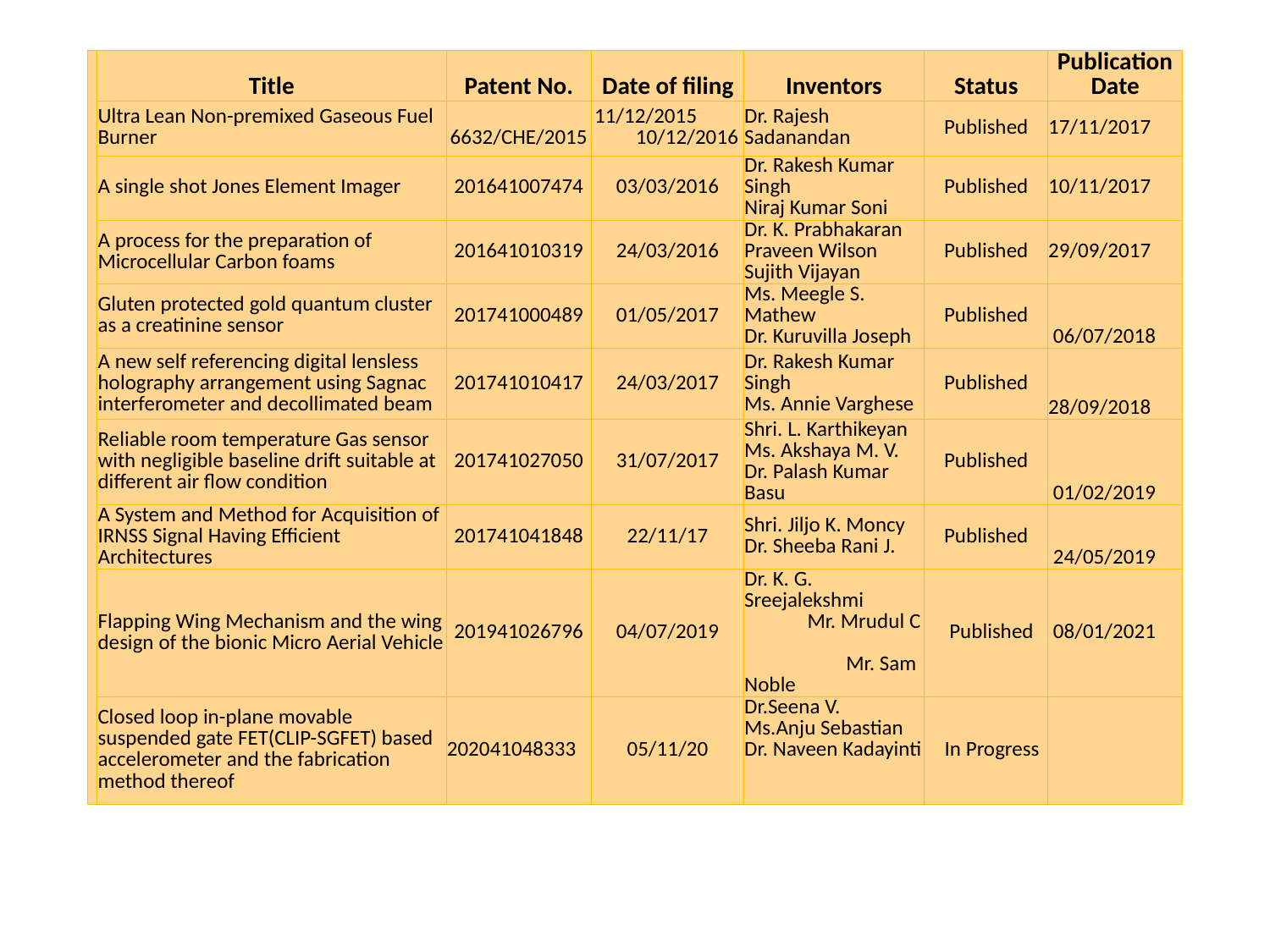

#
|  | Title | Patent No. | Date of filing | Inventors | Status | Publication Date |
| --- | --- | --- | --- | --- | --- | --- |
|  | Ultra Lean Non-premixed Gaseous Fuel Burner | 6632/CHE/2015 | 11/12/2015 10/12/2016 | Dr. Rajesh Sadanandan | Published | 17/11/2017 |
|  | A single shot Jones Element Imager | 201641007474 | 03/03/2016 | Dr. Rakesh Kumar Singh Niraj Kumar Soni | Published | 10/11/2017 |
|  | A process for the preparation of Microcellular Carbon foams | 201641010319 | 24/03/2016 | Dr. K. Prabhakaran Praveen Wilson Sujith Vijayan | Published | 29/09/2017 |
|  | Gluten protected gold quantum cluster as a creatinine sensor | 201741000489 | 01/05/2017 | Ms. Meegle S. Mathew Dr. Kuruvilla Joseph | Published | 06/07/2018 |
|  | A new self referencing digital lensless holography arrangement using Sagnac interferometer and decollimated beam | 201741010417 | 24/03/2017 | Dr. Rakesh Kumar Singh Ms. Annie Varghese | Published | 28/09/2018 |
|  | Reliable room temperature Gas sensor with negligible baseline drift suitable at different air flow condition | 201741027050 | 31/07/2017 | Shri. L. Karthikeyan Ms. Akshaya M. V. Dr. Palash Kumar Basu | Published | 01/02/2019 |
|  | A System and Method for Acquisition of IRNSS Signal Having Efficient Architectures | 201741041848 | 22/11/17 | Shri. Jiljo K. Moncy Dr. Sheeba Rani J. | Published | 24/05/2019 |
|  | Flapping Wing Mechanism and the wing design of the bionic Micro Aerial Vehicle | 201941026796 | 04/07/2019 | Dr. K. G. Sreejalekshmi Mr. Mrudul C Mr. Sam Noble | Published | 08/01/2021 |
|  | Closed loop in-plane movable suspended gate FET(CLIP-SGFET) based accelerometer and the fabrication method thereof | 202041048333 | 05/11/20 | Dr.Seena V. Ms.Anju Sebastian Dr. Naveen Kadayinti | In Progress |  |